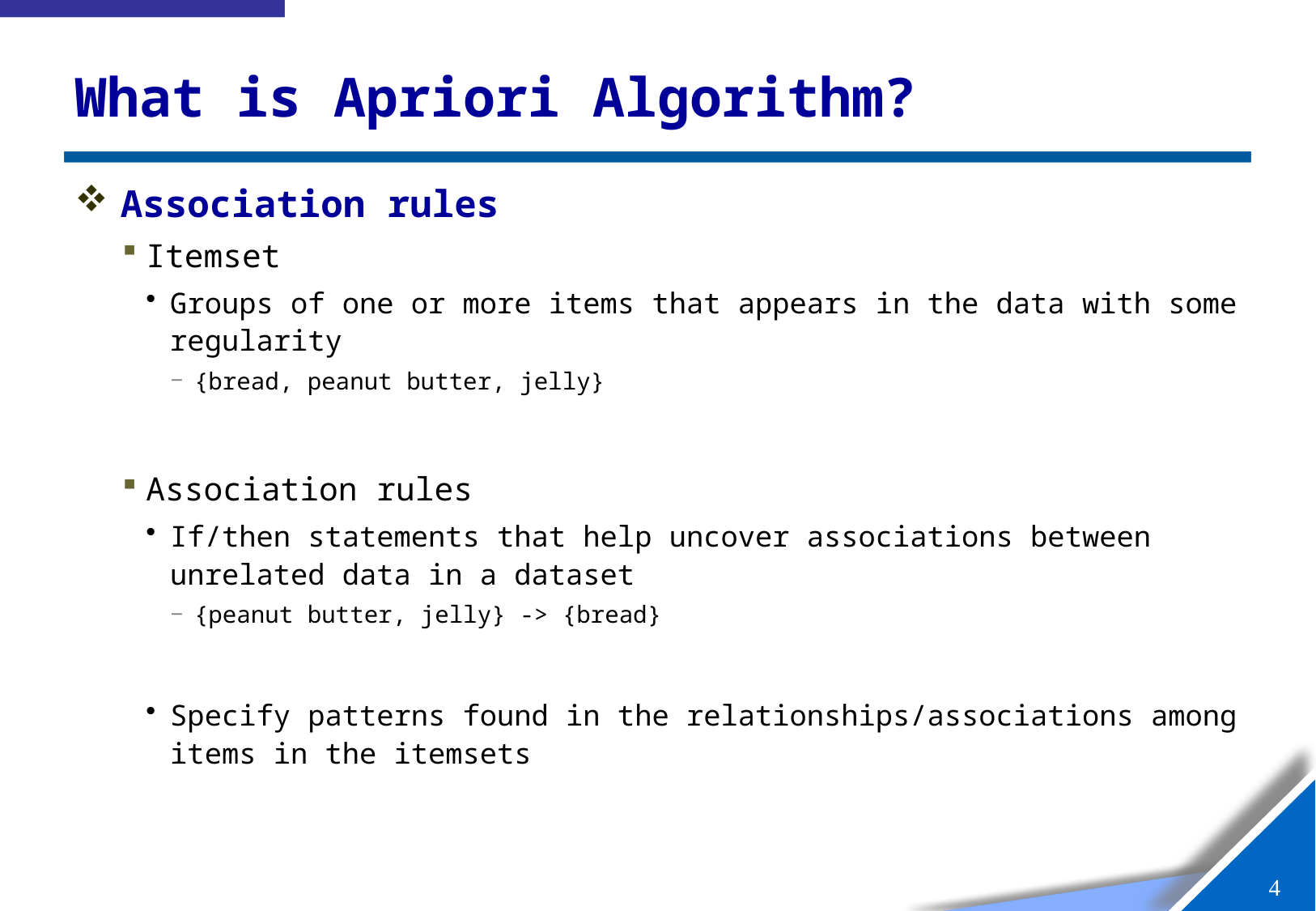

# What is Apriori Algorithm?
Association rules
Itemset
Groups of one or more items that appears in the data with some regularity
{bread, peanut butter, jelly}

Association rules
If/then statements that help uncover associations between unrelated data in a dataset
{peanut butter, jelly} -> {bread}

Specify patterns found in the relationships/associations among items in the itemsets
4